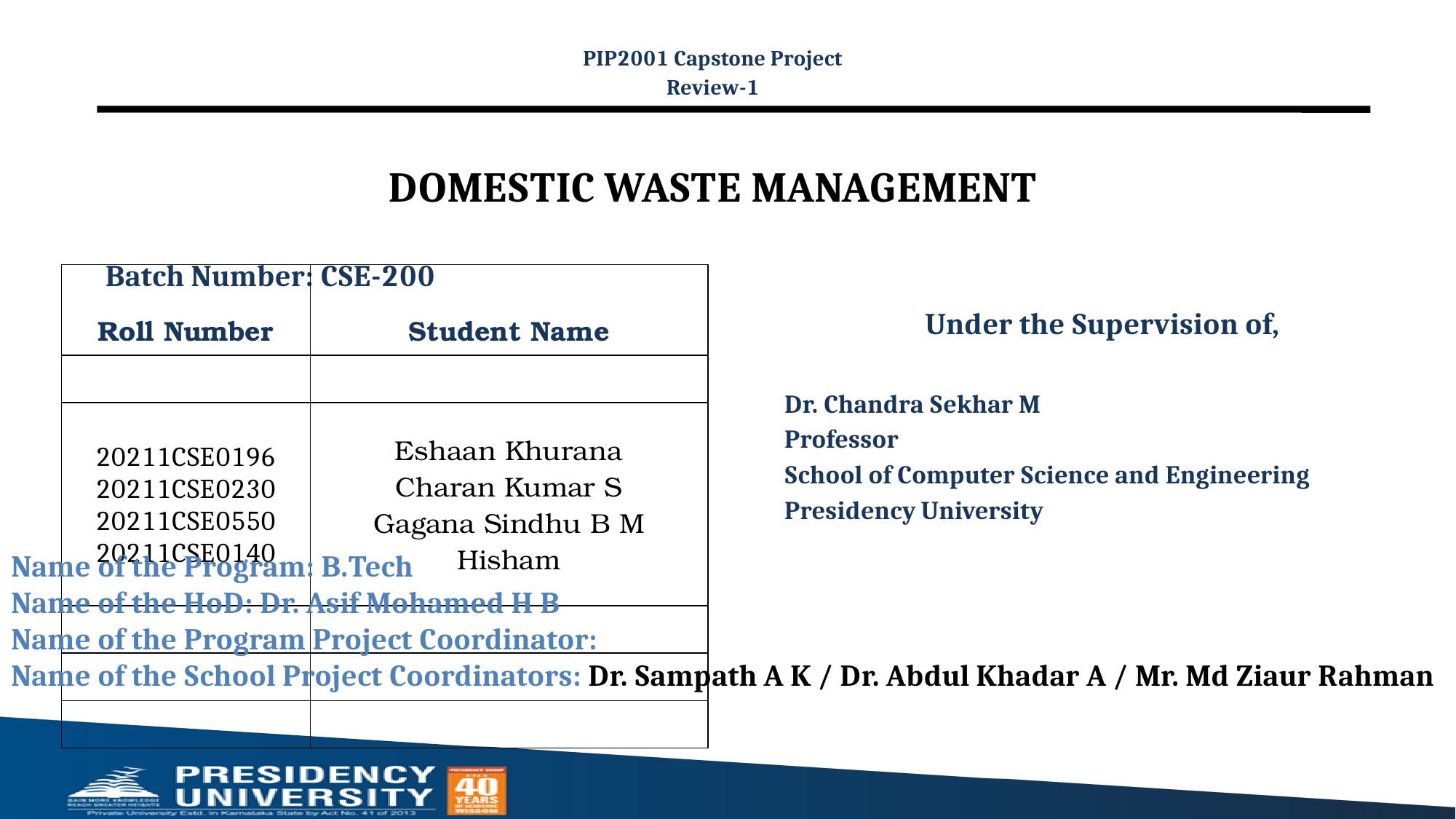

PIP2001 Capstone Project
Review-1
# DOMESTIC WASTE MANAGEMENT
Batch Number: CSE-200
| Roll Number | Student Name |
| --- | --- |
|  |  |
| 20211CSE0196 20211CSE0230 20211CSE0550 20211CSE0140 | Eshaan Khurana Charan Kumar S Gagana Sindhu B M Hisham |
|  |  |
|  |  |
|  |  |
Under the Supervision of,

Dr. Chandra Sekhar M
Professor
School of Computer Science and Engineering
Presidency University

Name of the Program: B.Tech
Name of the HoD: Dr. Asif Mohamed H B
Name of the Program Project Coordinator:
Name of the School Project Coordinators: Dr. Sampath A K / Dr. Abdul Khadar A / Mr. Md Ziaur Rahman